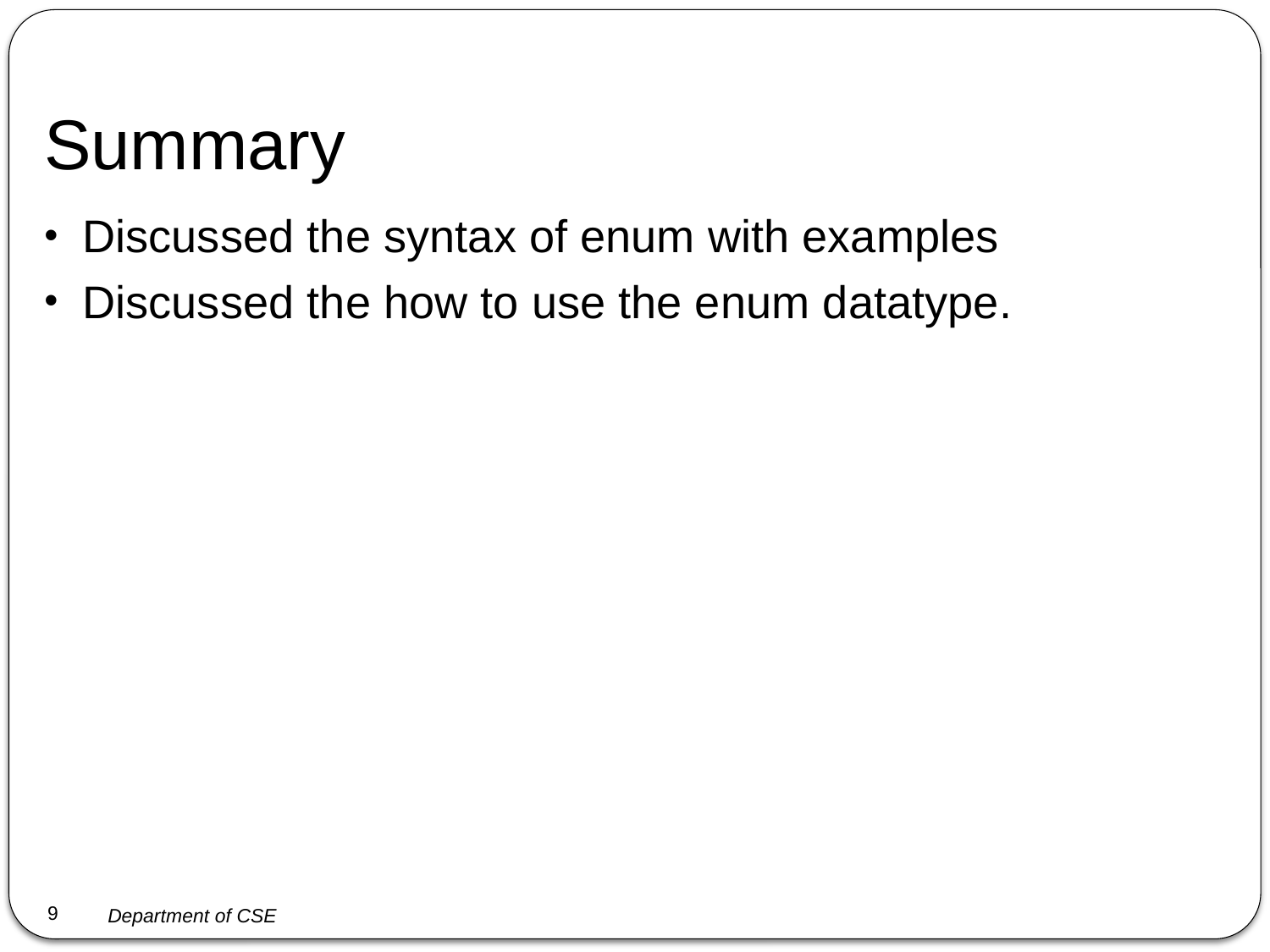

# Summary
Discussed the syntax of enum with examples
Discussed the how to use the enum datatype.
9
Department of CSE